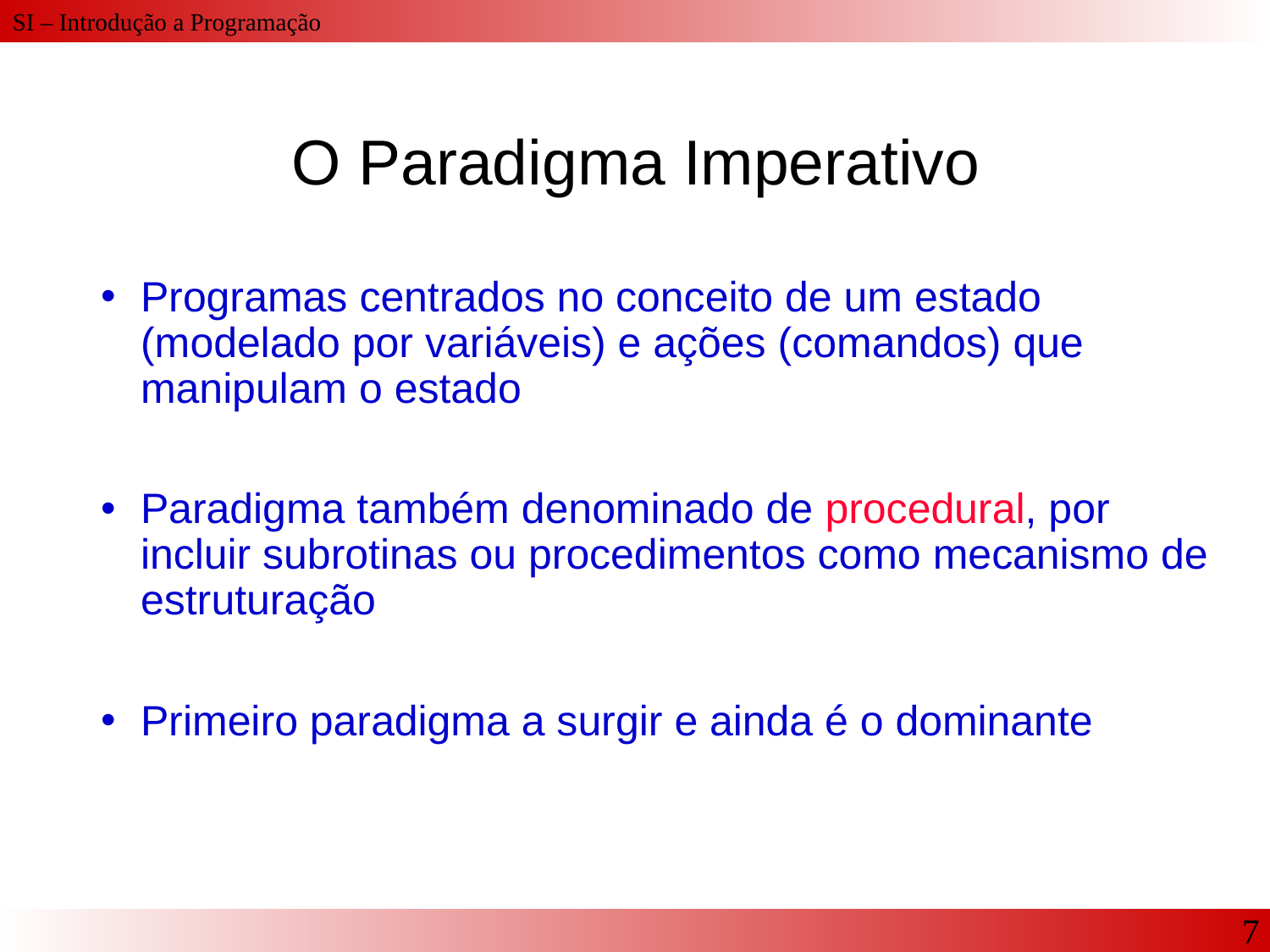

O Paradigma Imperativo
Programas centrados no conceito de um estado (modelado por variáveis) e ações (comandos) que manipulam o estado

Paradigma também denominado de procedural, por incluir subrotinas ou procedimentos como mecanismo de estruturação

Primeiro paradigma a surgir e ainda é o dominante
7